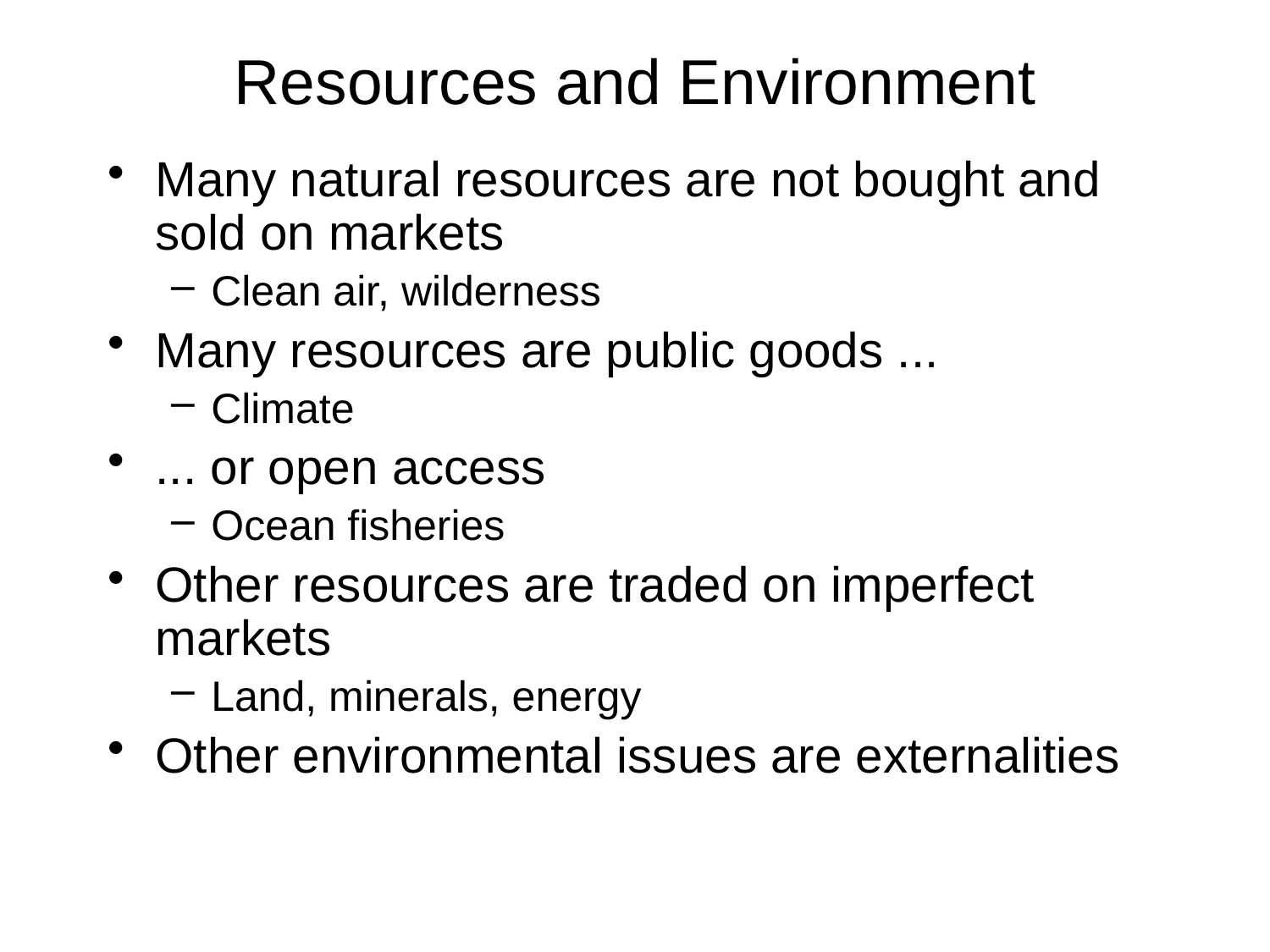

# Resources and Environment
Many natural resources are not bought and sold on markets
Clean air, wilderness
Many resources are public goods ...
Climate
... or open access
Ocean fisheries
Other resources are traded on imperfect markets
Land, minerals, energy
Other environmental issues are externalities